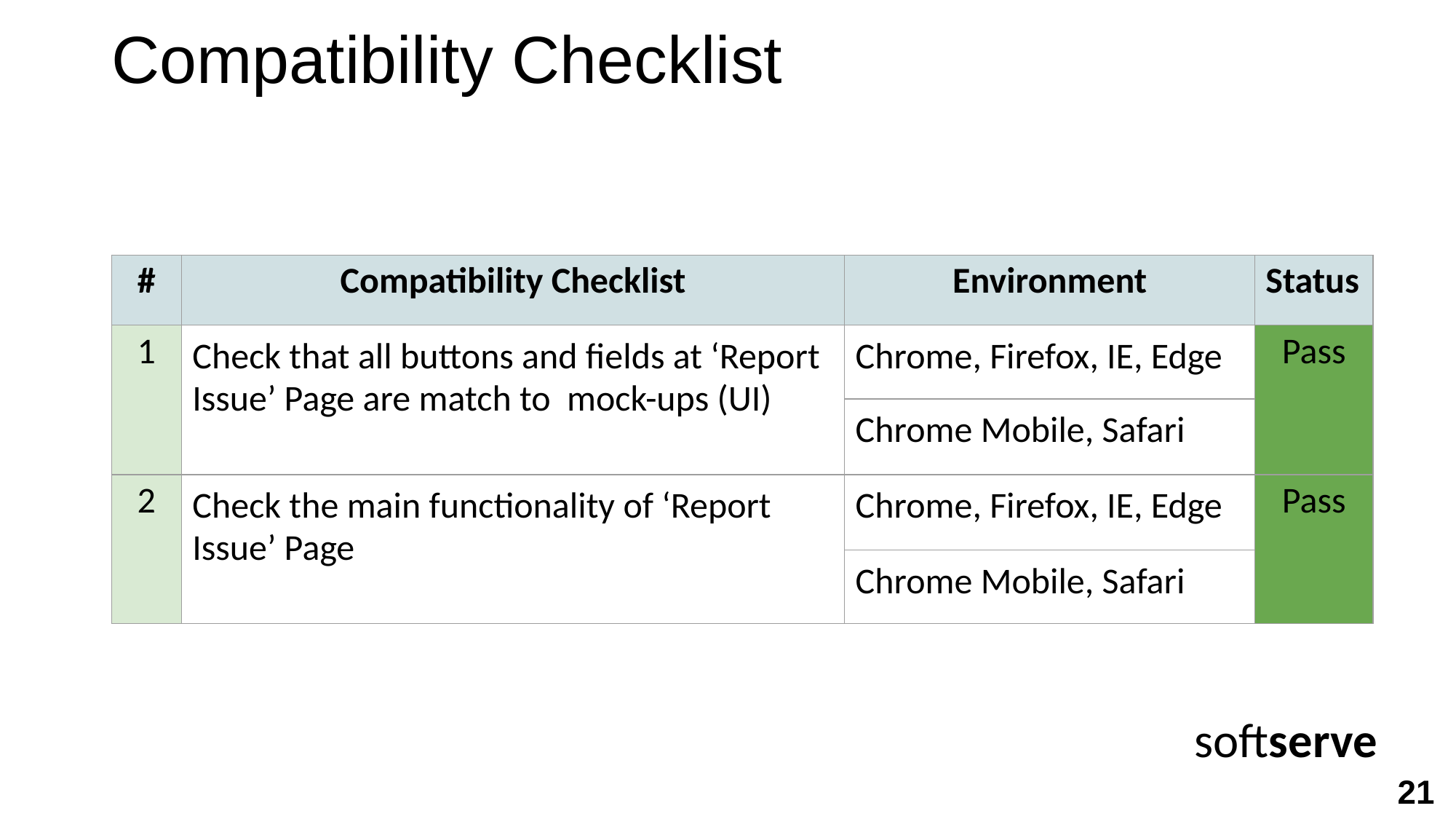

# Compatibility Checklist

| # | Compatibility Checklist | Environment | Status |
| --- | --- | --- | --- |
| 1 | Check that all buttons and fields at ‘Report Issue’ Page are match to mock-ups (UI) | Chrome, Firefox, IE, Edge | Pass |
|  |  | Chrome Mobile, Safari |  |
| 2 | Check the main functionality of ‘Report Issue’ Page | Chrome, Firefox, IE, Edge | Pass |
|  |  | Chrome Mobile, Safari |  |
softserve
21